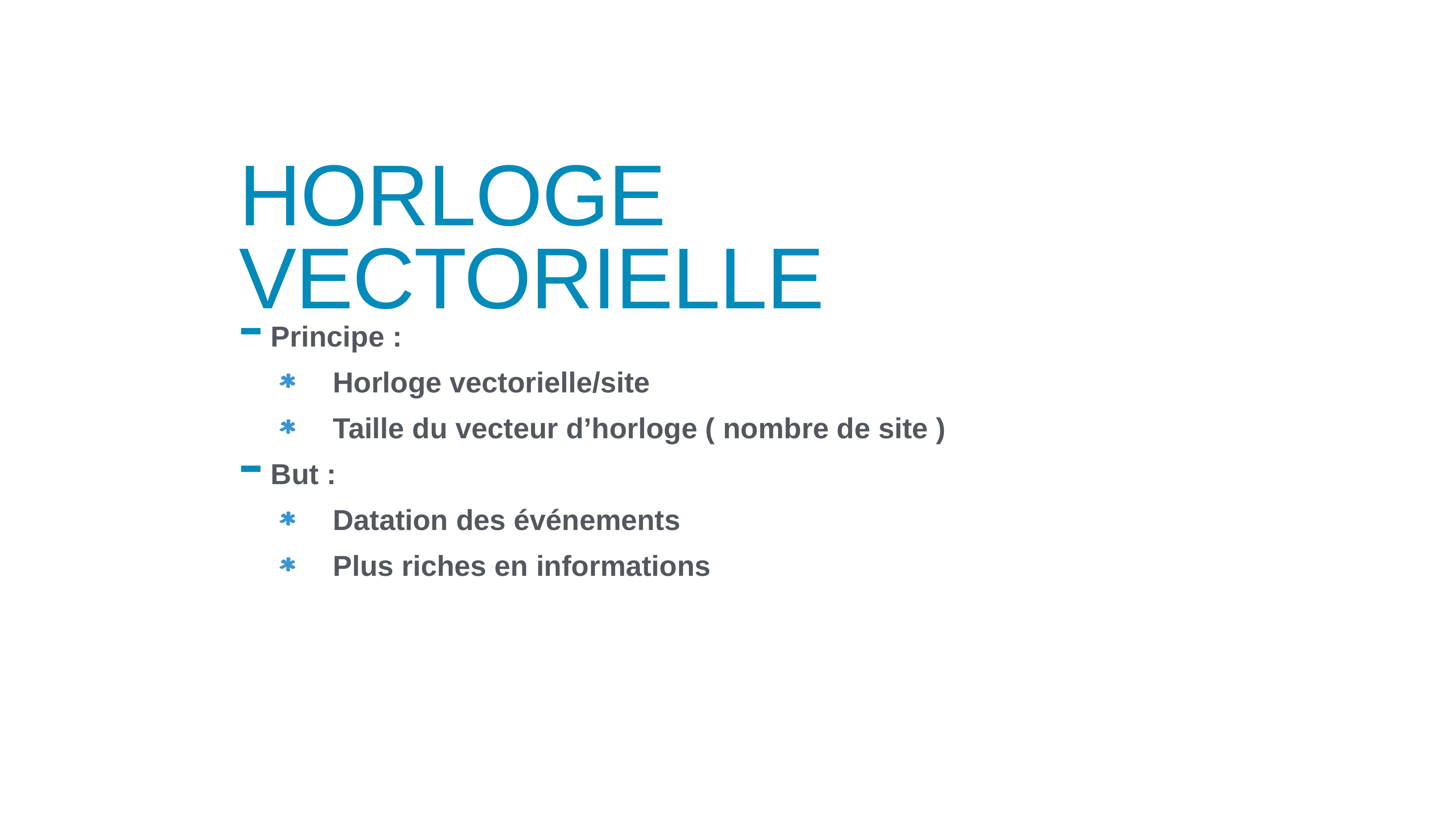

# Horloge vectorielle

 Principe :
  Horloge vectorielle/site
  Taille du vecteur d’horloge ( nombre de site )
 But :
  Datation des événements
  Plus riches en informations
15